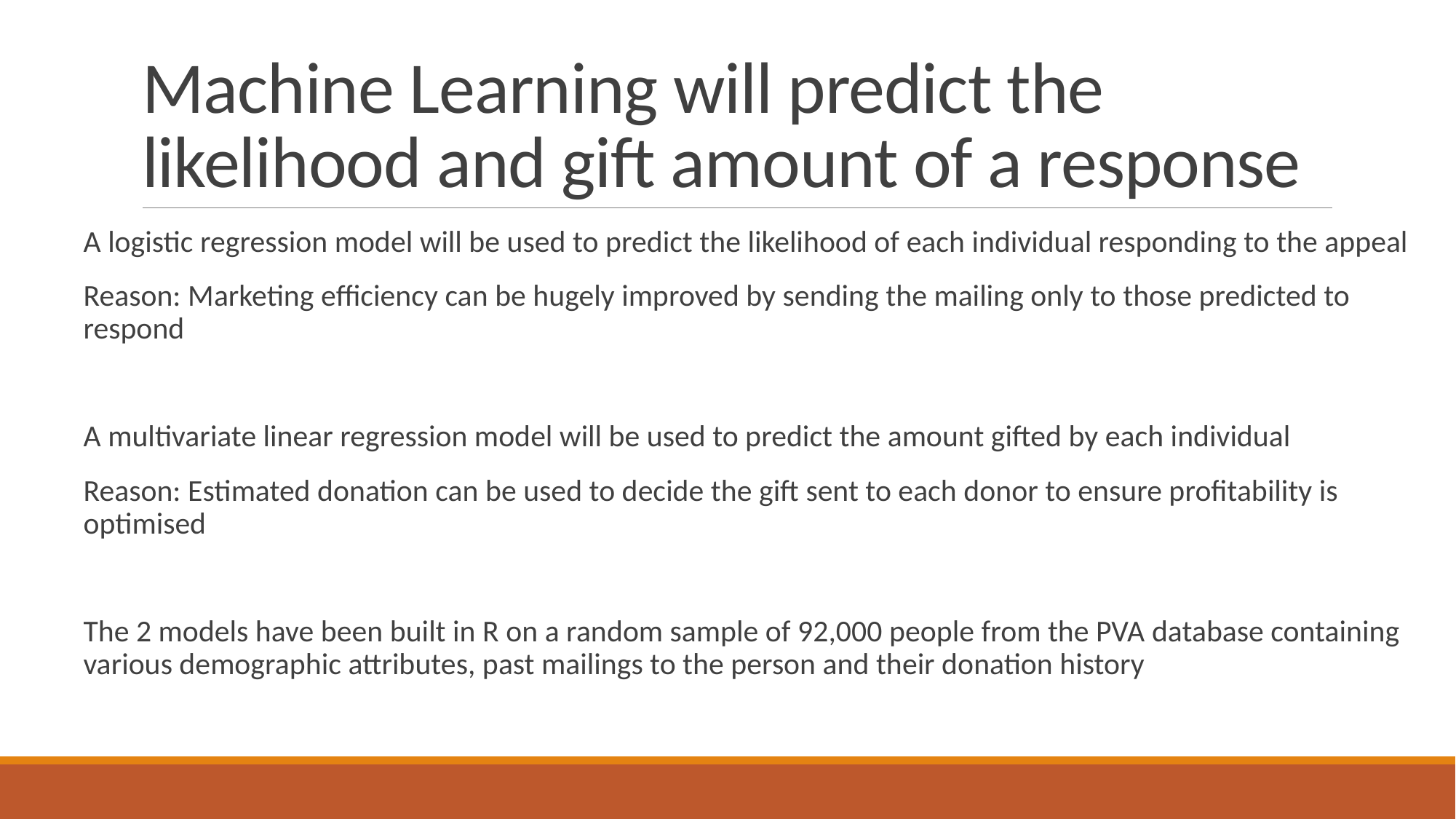

# Machine Learning will predict the likelihood and gift amount of a response
A logistic regression model will be used to predict the likelihood of each individual responding to the appeal
Reason: Marketing efficiency can be hugely improved by sending the mailing only to those predicted to respond

A multivariate linear regression model will be used to predict the amount gifted by each individual
Reason: Estimated donation can be used to decide the gift sent to each donor to ensure profitability is optimised

The 2 models have been built in R on a random sample of 92,000 people from the PVA database containing various demographic attributes, past mailings to the person and their donation history